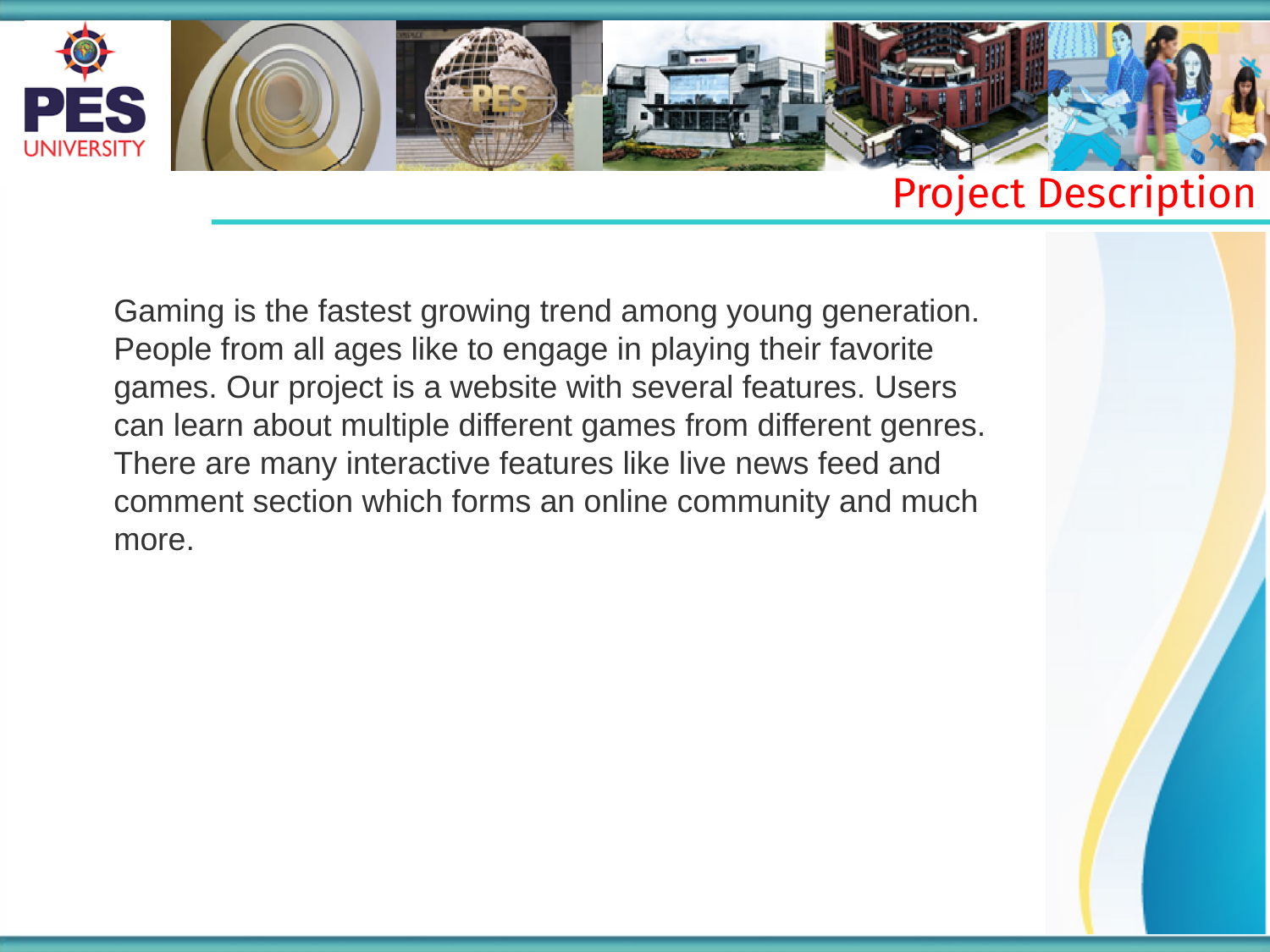

Project Description

Gaming is the fastest growing trend among young generation. People from all ages like to engage in playing their favorite games. Our project is a website with several features. Users can learn about multiple different games from different genres. There are many interactive features like live news feed and comment section which forms an online community and much more.